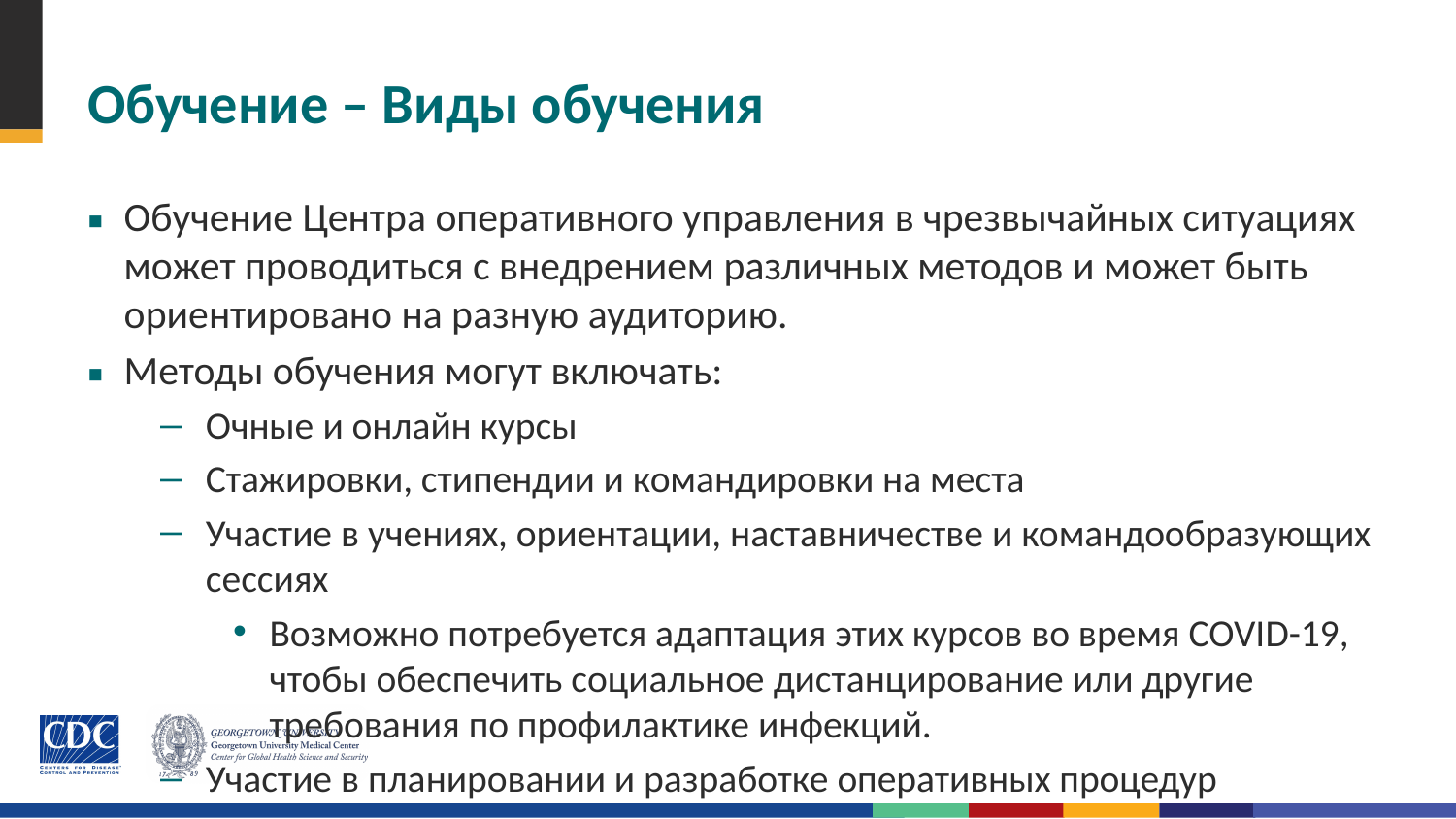

# Обучение – Виды обучения
Обучение Центра оперативного управления в чрезвычайных ситуациях может проводиться с внедрением различных методов и может быть ориентировано на разную аудиторию.
Методы обучения могут включать:
Очные и онлайн курсы
Стажировки, стипендии и командировки на места
Участие в учениях, ориентации, наставничестве и командообразующих сессиях
Возможно потребуется адаптация этих курсов во время COVID-19, чтобы обеспечить социальное дистанцирование или другие требования по профилактике инфекций.
Участие в планировании и разработке оперативных процедур